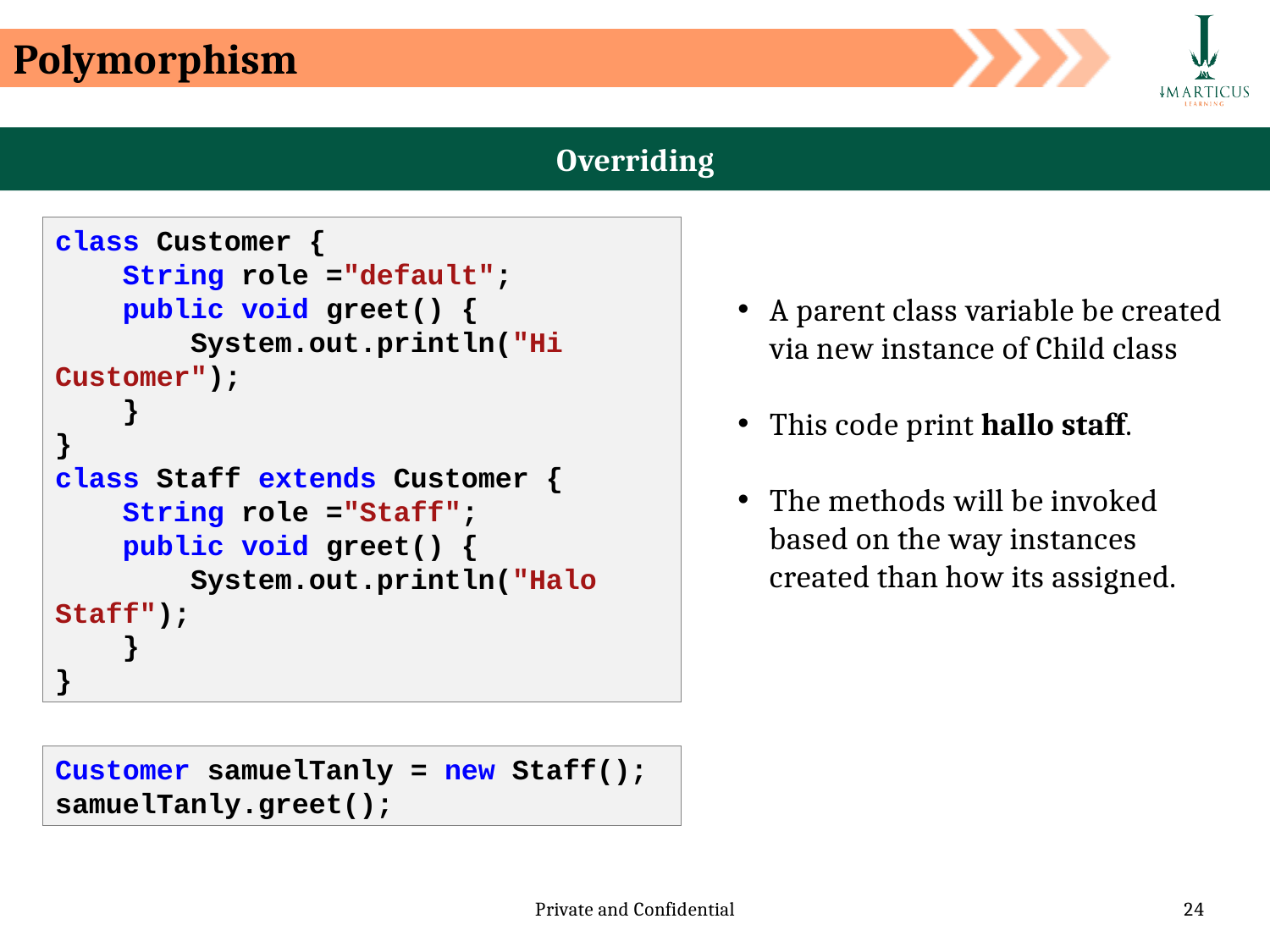

Polymorphism
Overriding
class Customer {
    String role ="default";
    public void greet() {
        System.out.println("Hi Customer");
    }
}
class Staff extends Customer {
    String role ="Staff";
    public void greet() {
        System.out.println("Halo Staff");
    }
}
A parent class variable be created via new instance of Child class

This code print hallo staff.

The methods will be invoked based on the way instances created than how its assigned.
Customer samuelTanly = new Staff();
samuelTanly.greet();